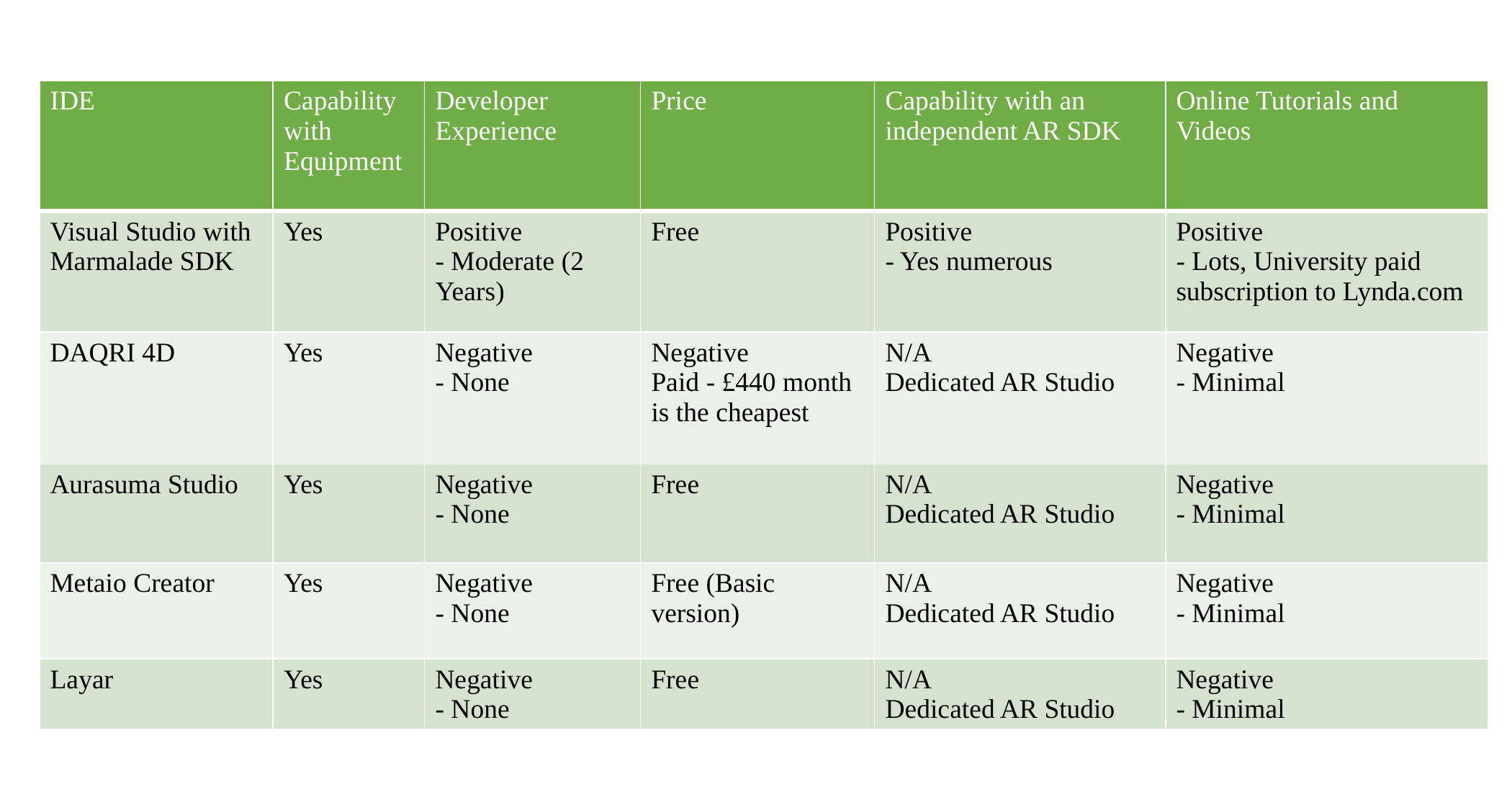

| IDE | Capability with Equipment | Developer Experience | Price | Capability with an independent AR SDK | Online Tutorials and Videos |
| --- | --- | --- | --- | --- | --- |
| Visual Studio with Marmalade SDK | Yes | Positive - Moderate (2 Years) | Free | Positive - Yes numerous | Positive - Lots, University paid subscription to Lynda.com |
| DAQRI 4D | Yes | Negative - None | Negative Paid - £440 month is the cheapest | N/A Dedicated AR Studio | Negative - Minimal |
| Aurasuma Studio | Yes | Negative - None | Free | N/A Dedicated AR Studio | Negative - Minimal |
| Metaio Creator | Yes | Negative - None | Free (Basic version) | N/A Dedicated AR Studio | Negative - Minimal |
| Layar | Yes | Negative - None | Free | N/A Dedicated AR Studio | Negative - Minimal |